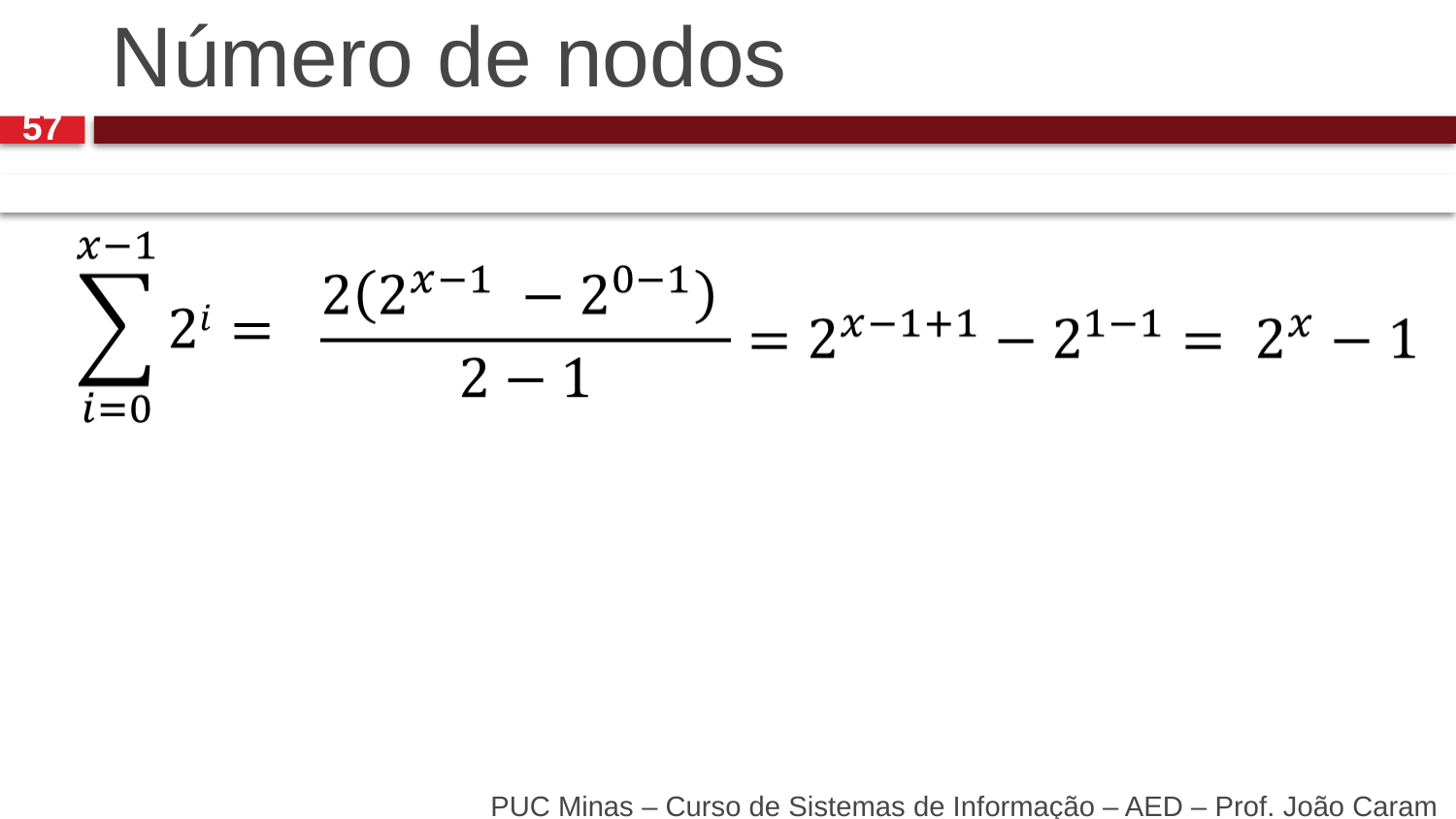

# Número de nodos
57

PUC Minas – Curso de Sistemas de Informação – AED – Prof. João Caram